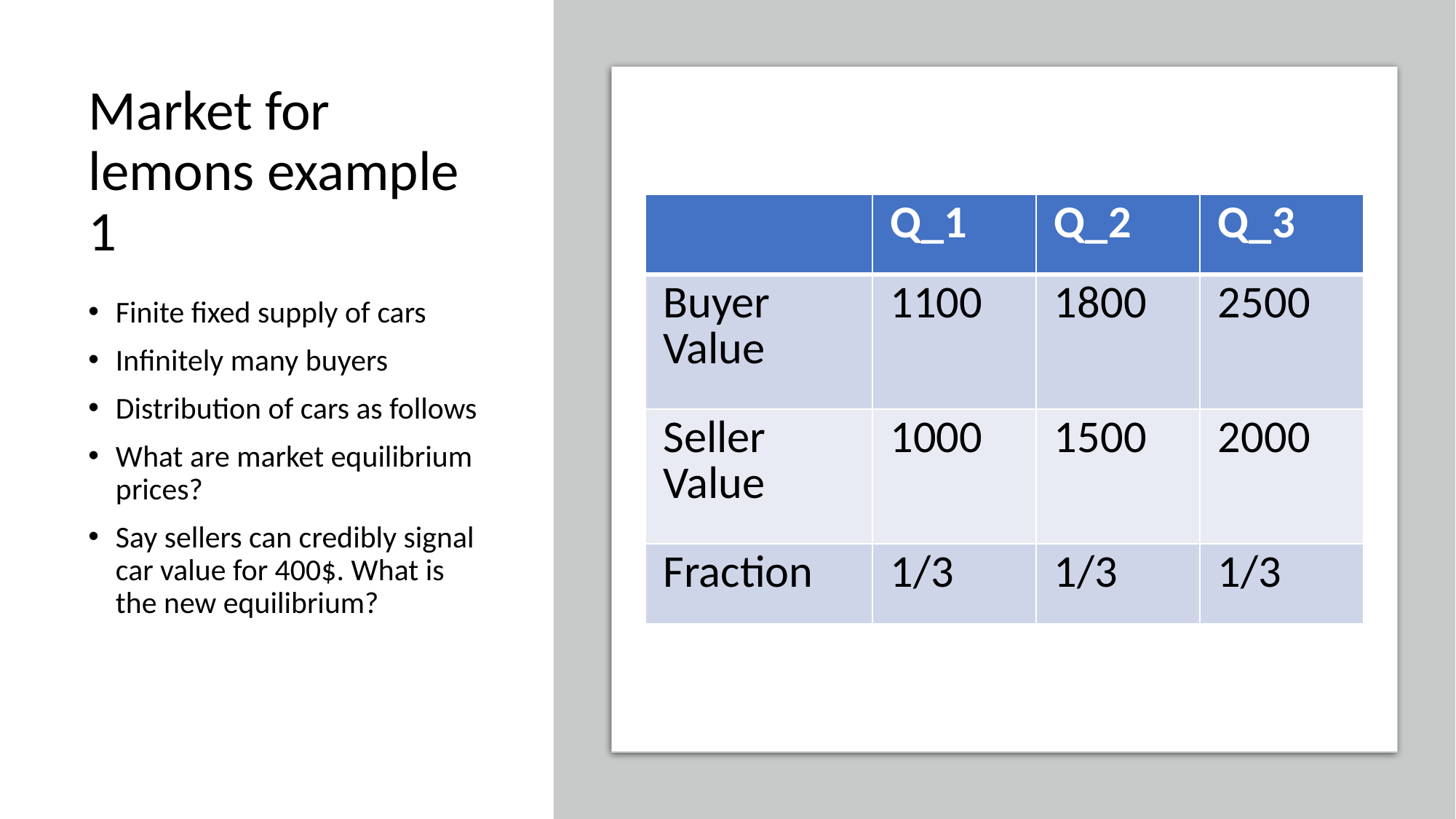

# Market for lemons example 1
|  | Q\_1 | Q\_2 | Q\_3 |
| --- | --- | --- | --- |
| Buyer Value | 1100 | 1800 | 2500 |
| Seller Value | 1000 | 1500 | 2000 |
| Fraction | 1/3 | 1/3 | 1/3 |
Finite fixed supply of cars
Infinitely many buyers
Distribution of cars as follows
What are market equilibrium prices?
Say sellers can credibly signal car value for 400$. What is the new equilibrium?